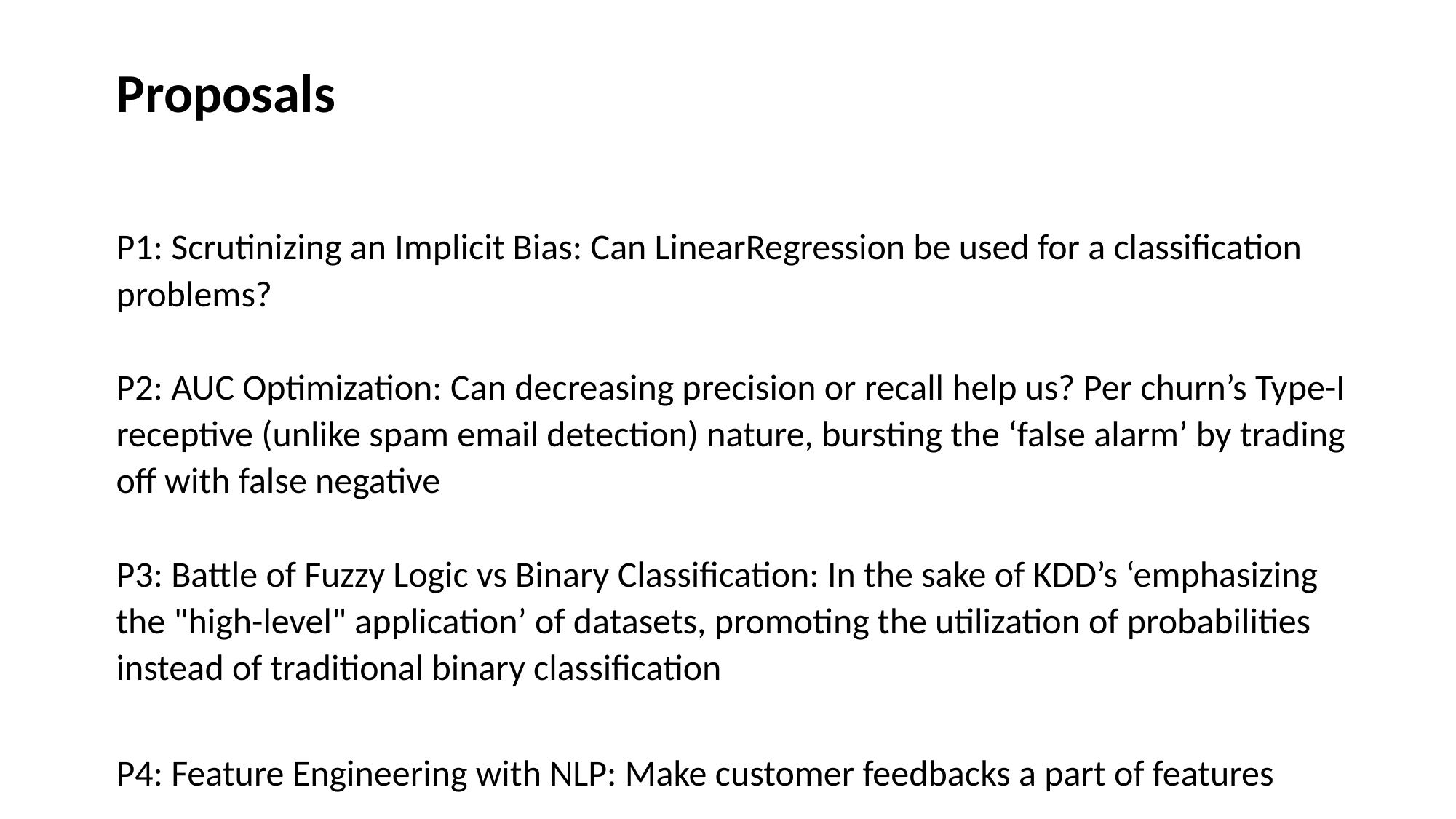

Proposals
P1: Scrutinizing an Implicit Bias: Can LinearRegression be used for a classification problems?

P2: AUC Optimization: Can decreasing precision or recall help us? Per churn’s Type-I receptive (unlike spam email detection) nature, bursting the ‘false alarm’ by trading off with false negative

P3: Battle of Fuzzy Logic vs Binary Classification: In the sake of KDD’s ‘emphasizing the "high-level" application’ of datasets, promoting the utilization of probabilities instead of traditional binary classification

P4: Feature Engineering with NLP: Make customer feedbacks a part of features